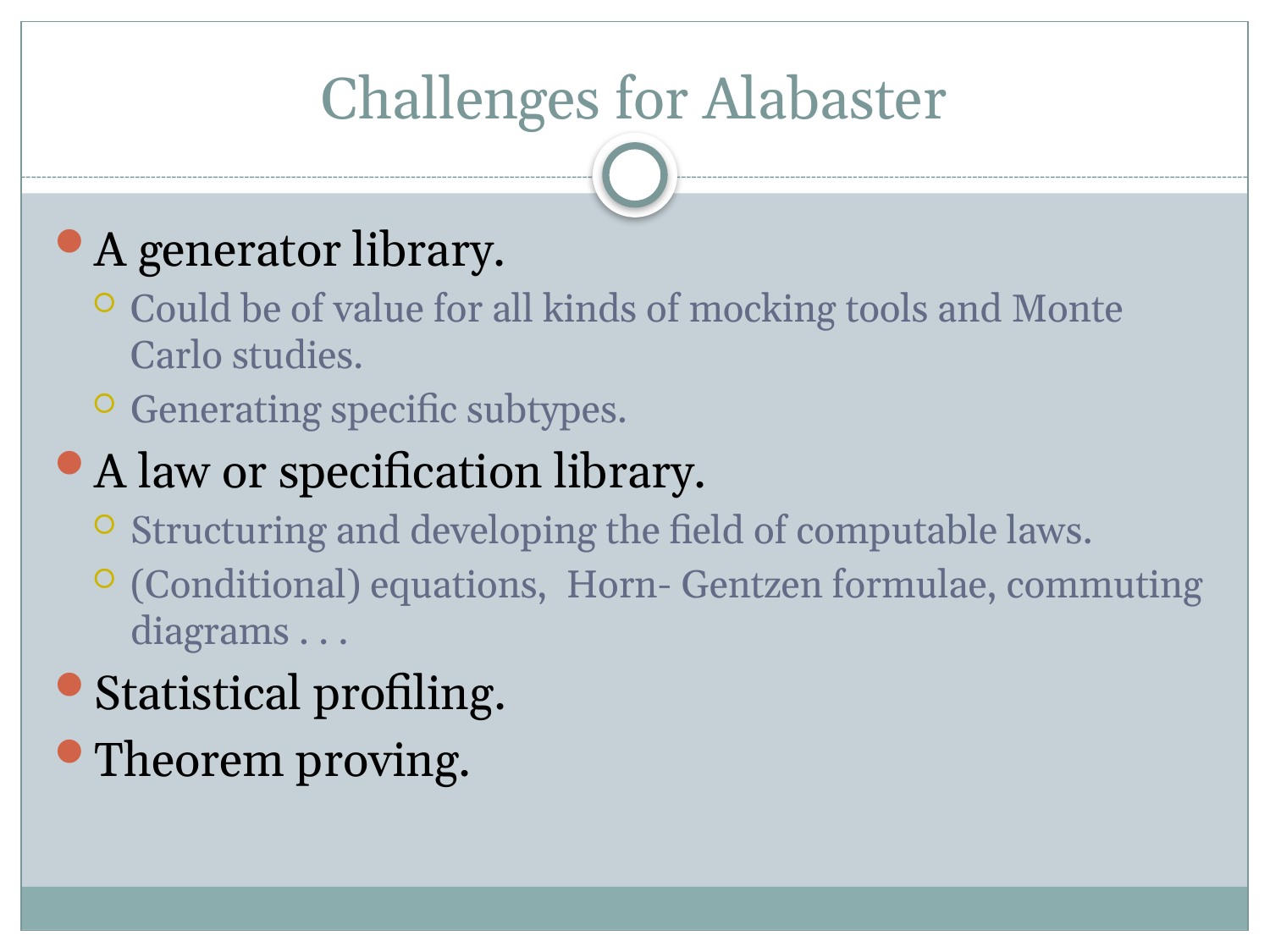

# Challenges for Alabaster
A generator library.
Could be of value for all kinds of mocking tools and Monte Carlo studies.
Generating specific subtypes.
A law or specification library.
Structuring and developing the field of computable laws.
(Conditional) equations,  Horn- Gentzen formulae, commuting diagrams . . .
Statistical profiling.
Theorem proving.